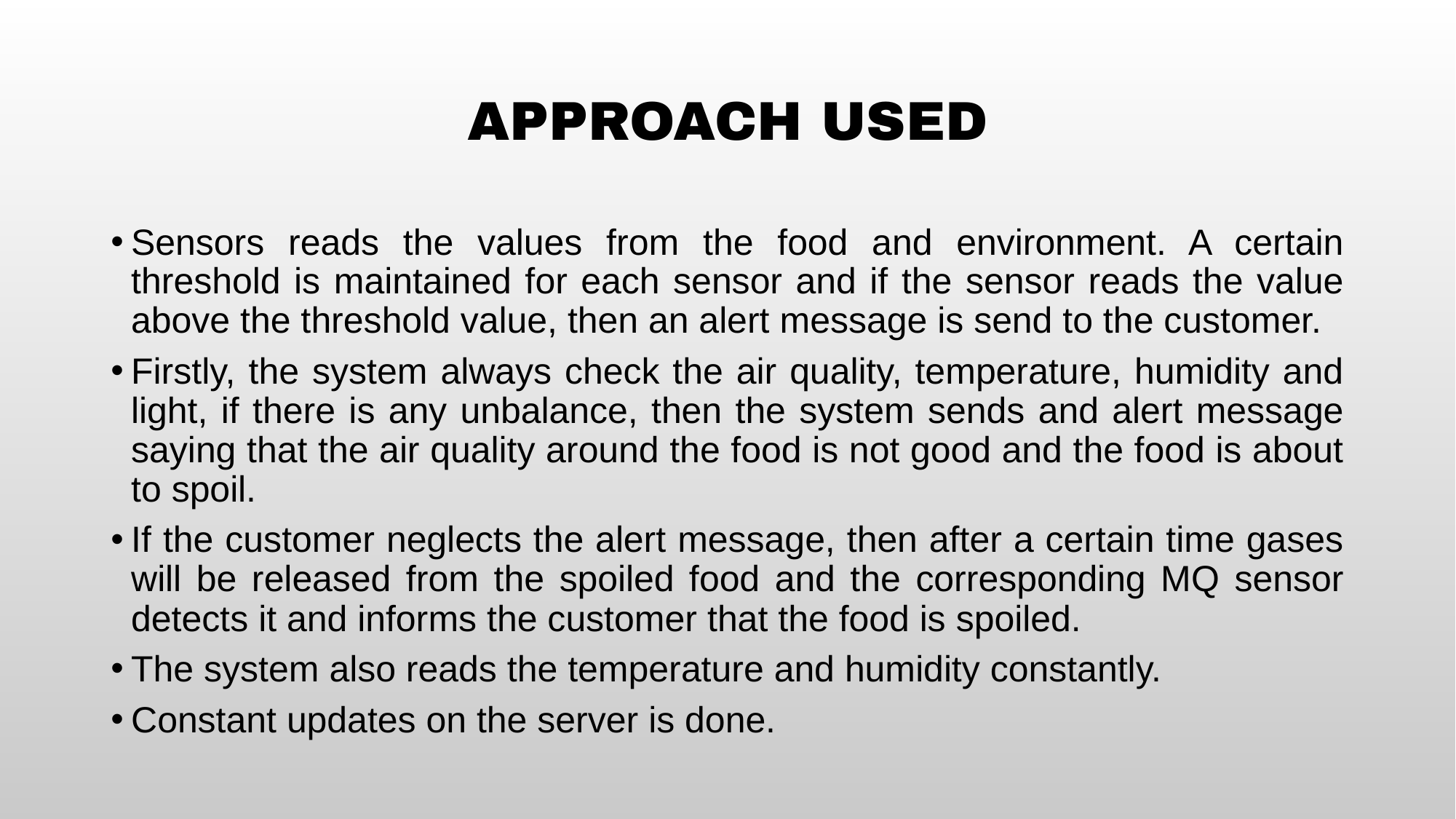

APPROACH USED
Sensors reads the values from the food and environment. A certain threshold is maintained for each sensor and if the sensor reads the value above the threshold value, then an alert message is send to the customer.
Firstly, the system always check the air quality, temperature, humidity and light, if there is any unbalance, then the system sends and alert message saying that the air quality around the food is not good and the food is about to spoil.
If the customer neglects the alert message, then after a certain time gases will be released from the spoiled food and the corresponding MQ sensor detects it and informs the customer that the food is spoiled.
The system also reads the temperature and humidity constantly.
Constant updates on the server is done.